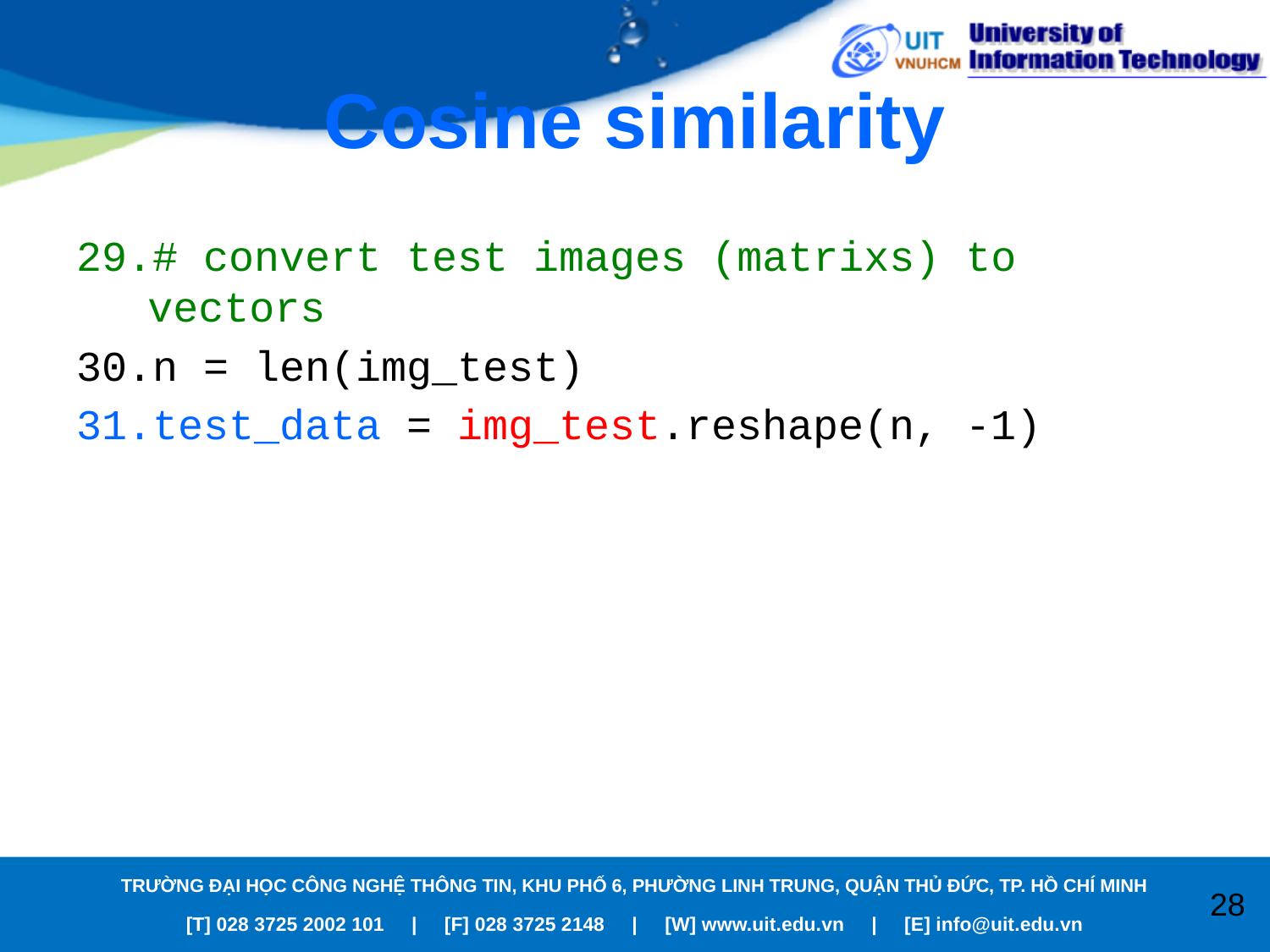

# Cosine similarity
# convert test images (matrixs) to vectors
n = len(img_test)
test_data = img_test.reshape(n, -1)